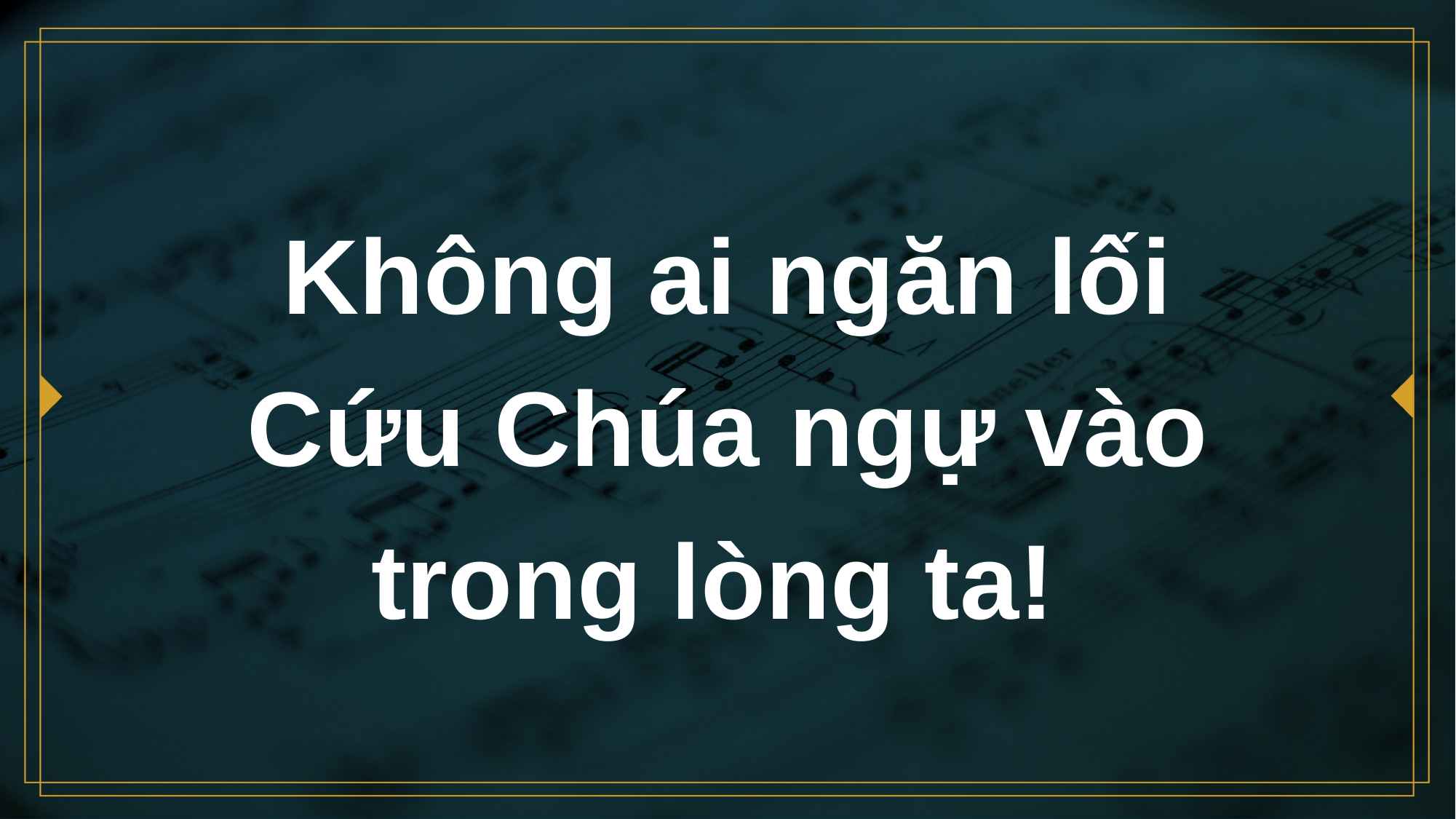

# Không ai ngăn lối Cứu Chúa ngự vào trong lòng ta!